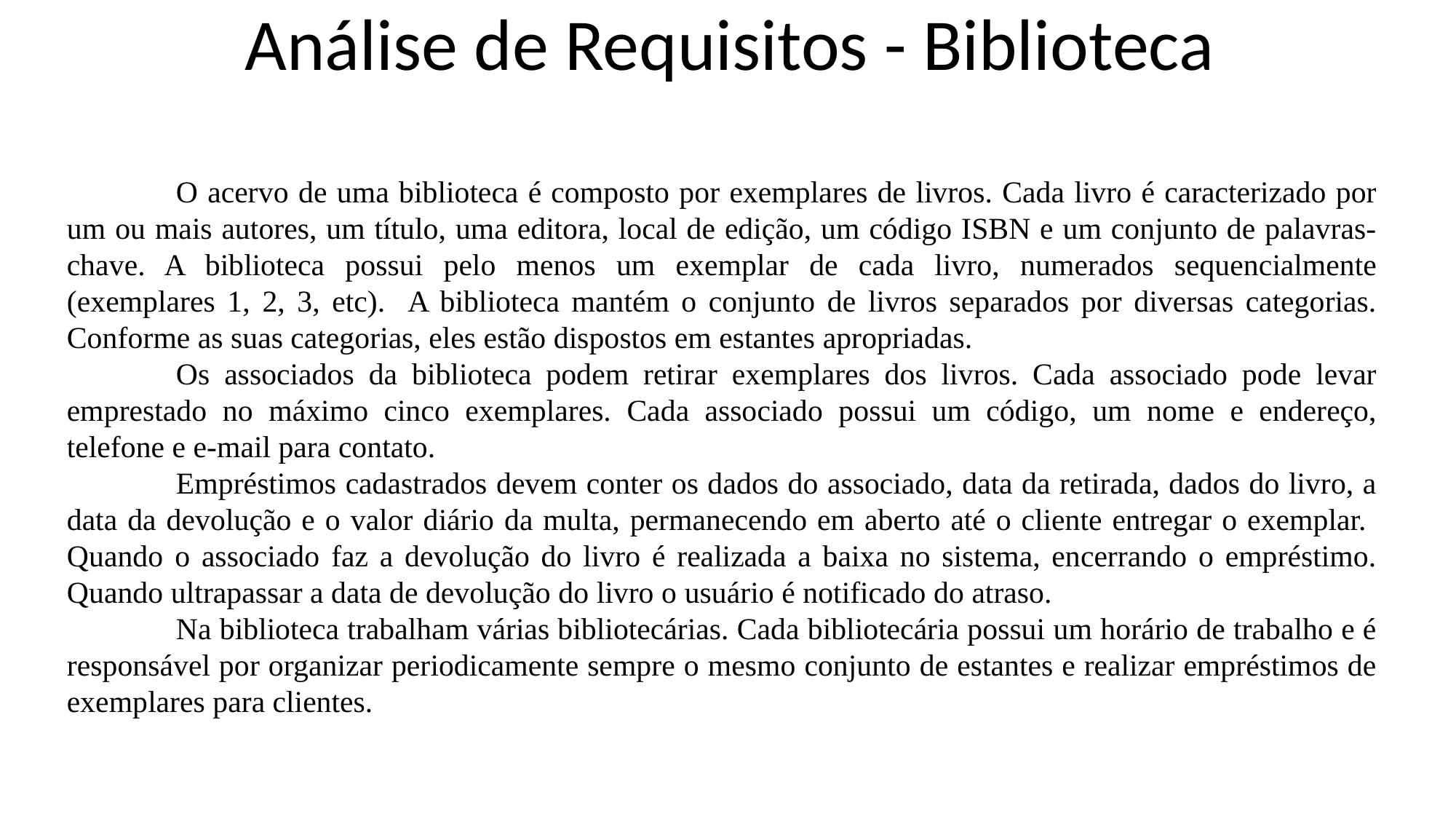

# Análise de Requisitos - Biblioteca
	O acervo de uma biblioteca é composto por exemplares de livros. Cada livro é caracterizado por um ou mais autores, um título, uma editora, local de edição, um código ISBN e um conjunto de palavras-chave. A biblioteca possui pelo menos um exemplar de cada livro, numerados sequencialmente (exemplares 1, 2, 3, etc).  A biblioteca mantém o conjunto de livros separados por diversas categorias. Conforme as suas categorias, eles estão dispostos em estantes apropriadas.
	Os associados da biblioteca podem retirar exemplares dos livros. Cada associado pode levar emprestado no máximo cinco exemplares. Cada associado possui um código, um nome e endereço, telefone e e-mail para contato.
	Empréstimos cadastrados devem conter os dados do associado, data da retirada, dados do livro, a data da devolução e o valor diário da multa, permanecendo em aberto até o cliente entregar o exemplar.  Quando o associado faz a devolução do livro é realizada a baixa no sistema, encerrando o empréstimo. Quando ultrapassar a data de devolução do livro o usuário é notificado do atraso.
	Na biblioteca trabalham várias bibliotecárias. Cada bibliotecária possui um horário de trabalho e é responsável por organizar periodicamente sempre o mesmo conjunto de estantes e realizar empréstimos de exemplares para clientes.